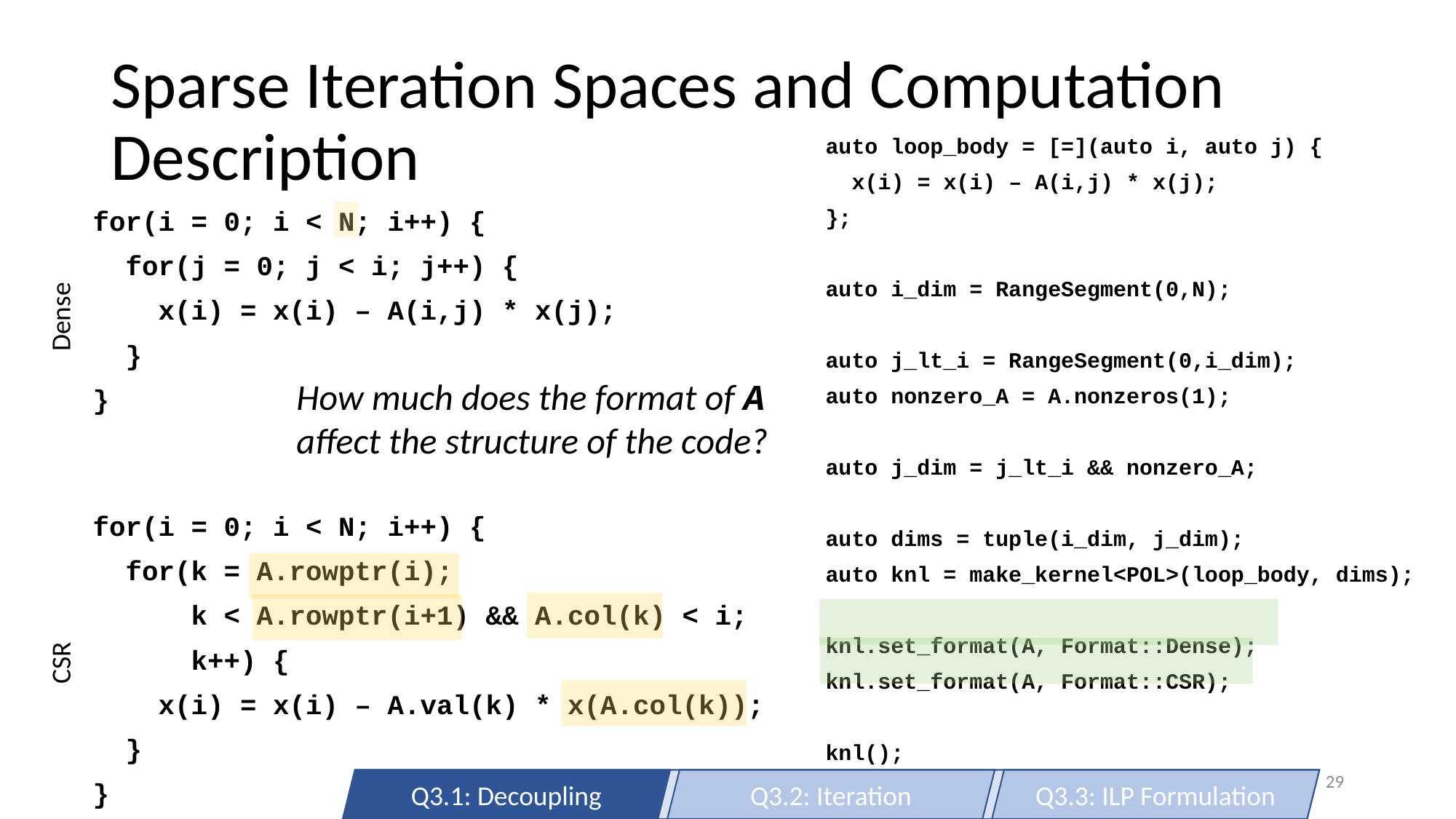

# Sparse Iteration Spaces and Computation Description
auto loop_body = [=](auto i, auto j) {
  x(i) = x(i) – A(i,j) * x(j);
};

auto i_dim = RangeSegment(0,N);

auto j_lt_i = RangeSegment(0,i_dim);
auto nonzero_A = A.nonzeros(1);

auto j_dim = j_lt_i && nonzero_A;

auto dims = tuple(i_dim, j_dim);
auto knl = make_kernel<POL>(loop_body, dims);

knl.set_format(A, Format::Dense);
knl.set_format(A, Format::CSR);

knl();
for(i = 0; i < N; i++) {
  for(j = 0; j < i; j++) {
    x(i) = x(i) – A(i,j) * x(j);
  }
}

Dense
How much does the format of A
affect the structure of the code?
for(i = 0; i < N; i++) {
  for(k = A.rowptr(i);
      k < A.rowptr(i+1) && A.col(k) < i;
      k++) {
    x(i) = x(i) – A.val(k) * x(A.col(k));
  }
}

CSR

29

Q3.1: Decoupling
Q3.2: Iteration
Q3.3: ILP Formulation